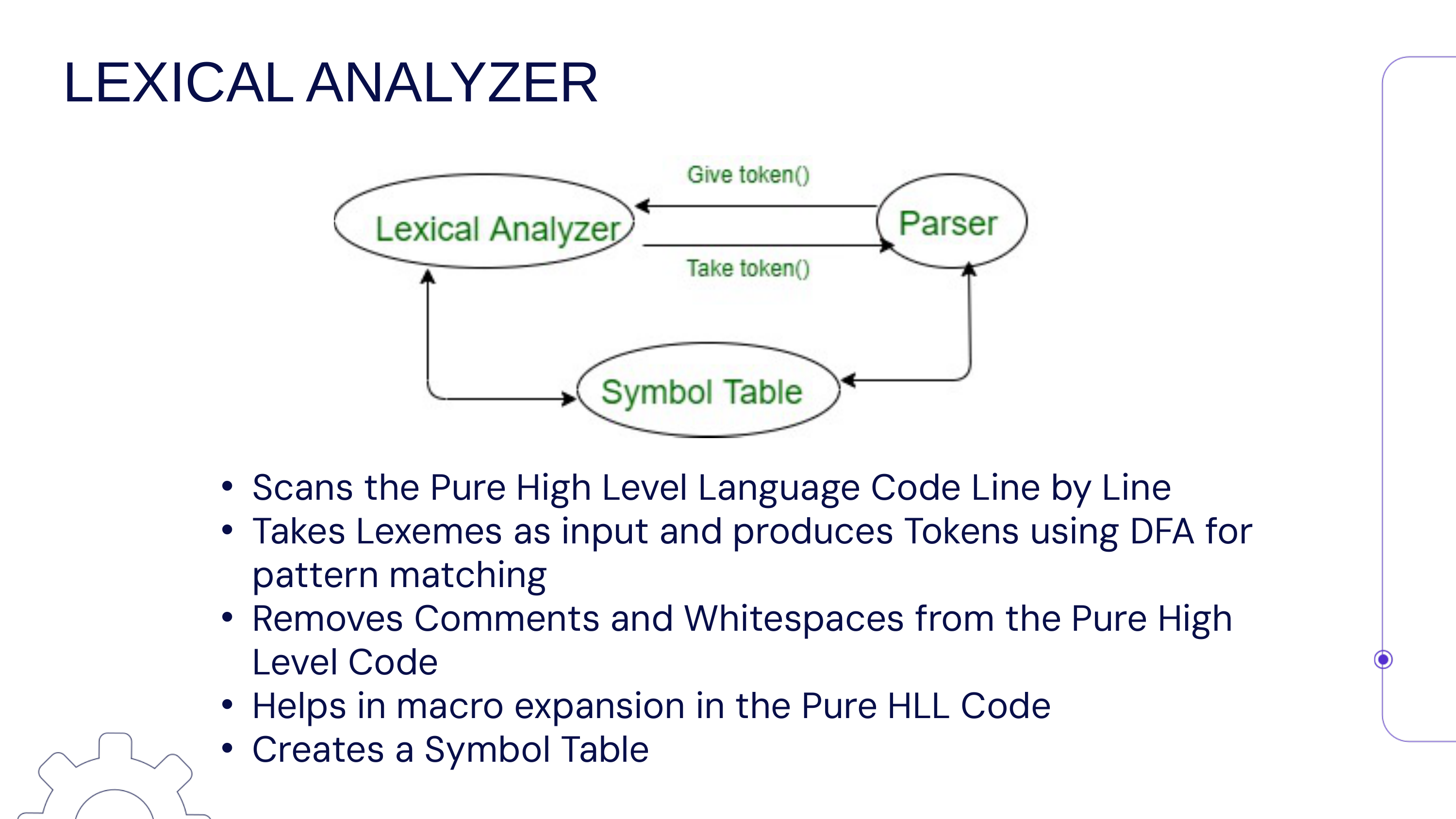

LEXICAL ANALYZER

Scans the Pure High Level Language Code Line by Line
Takes Lexemes as input and produces Tokens using DFA for pattern matching
Removes Comments and Whitespaces from the Pure High Level Code
Helps in macro expansion in the Pure HLL Code
Creates a Symbol Table